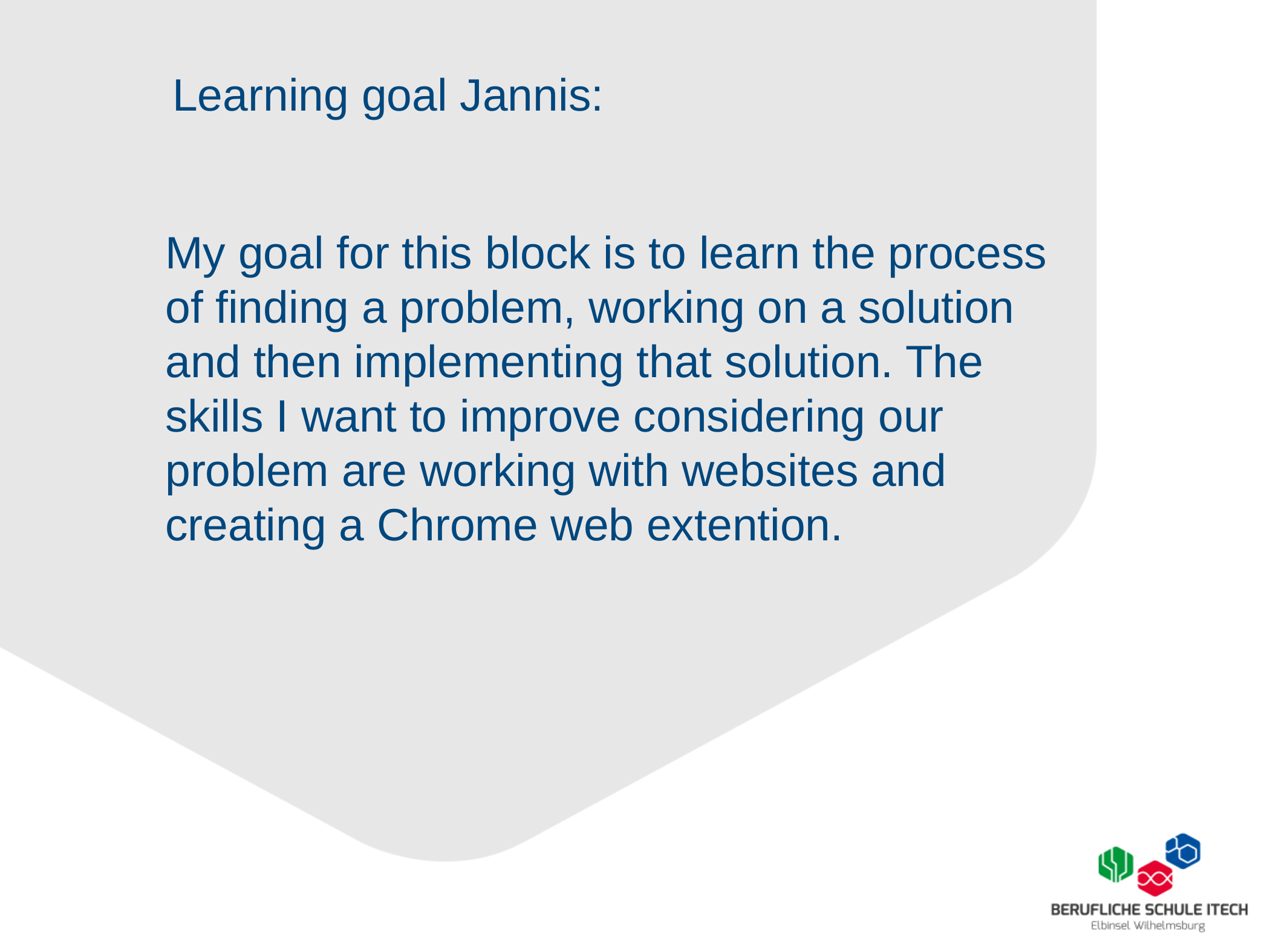

Learning goal Jannis:
My goal for this block is to learn the process of finding a problem, working on a solution and then implementing that solution. The skills I want to improve considering our problem are working with websites and creating a Chrome web extention.